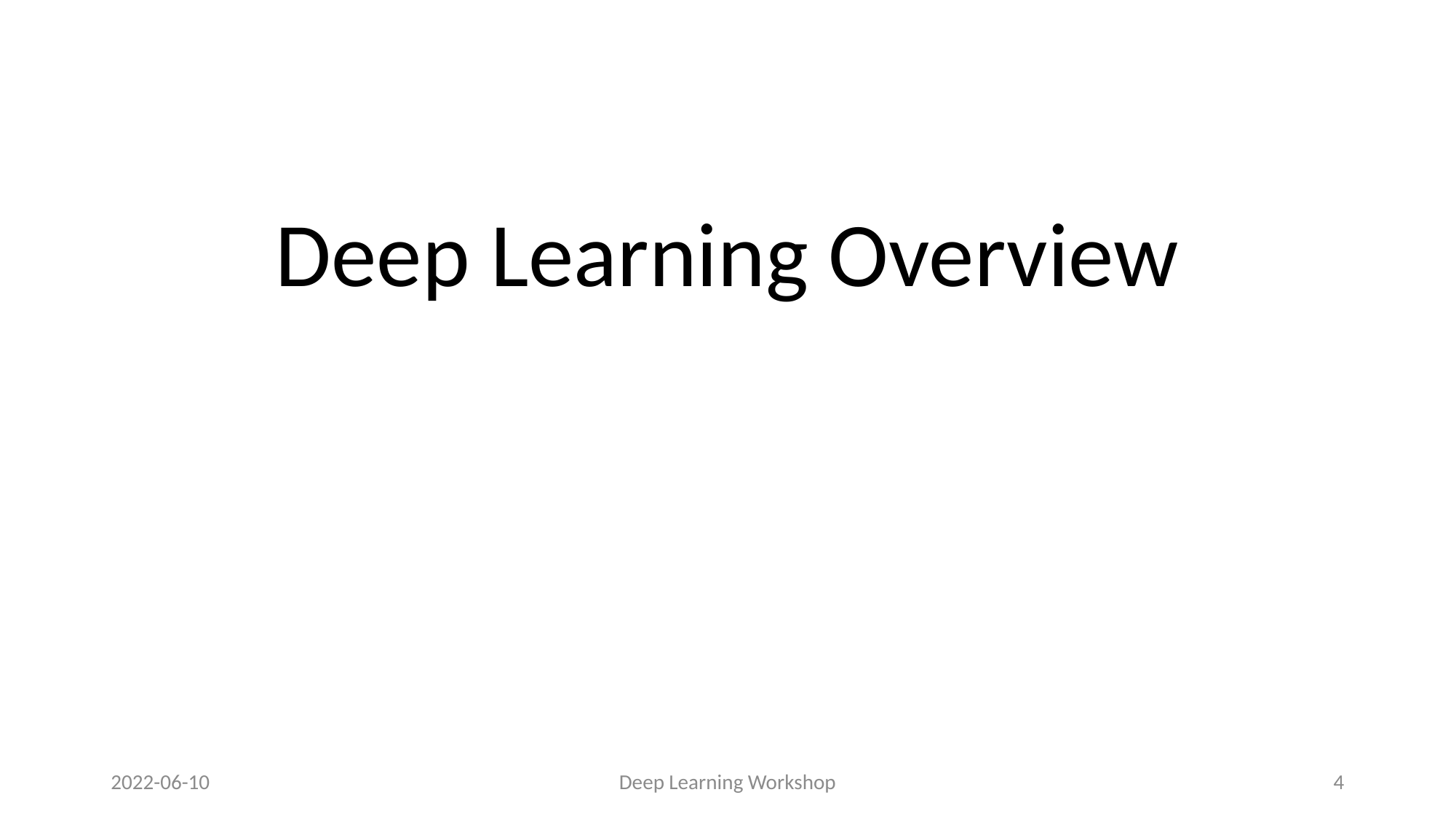

# Deep Learning Overview

2022-06-10
Deep Learning Workshop
4